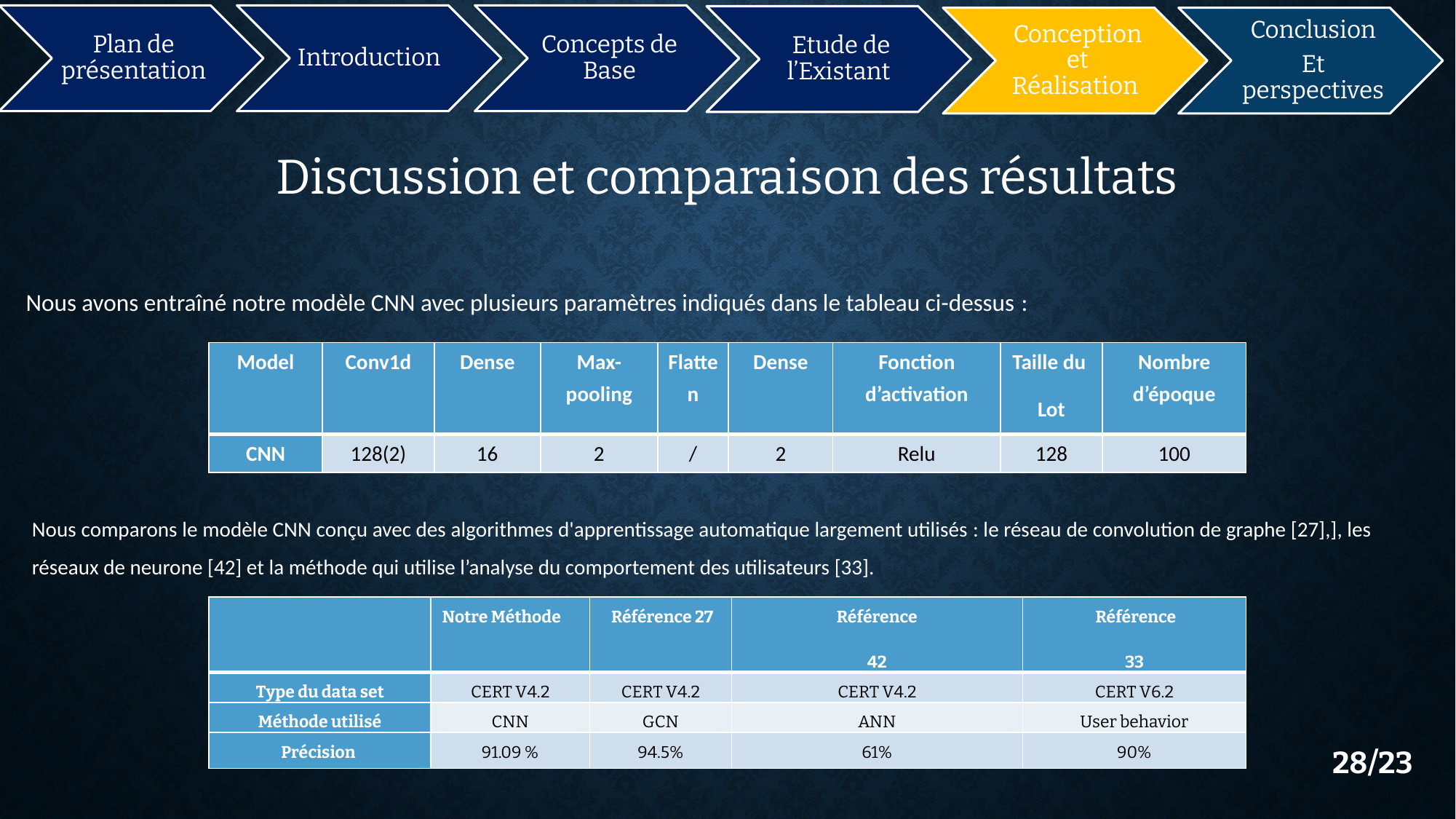

Plan de présentation
Introduction
Concepts de Base
Etude de l’Existant
Conception et Réalisation
Conclusion
Et perspectives

Discussion et comparaison des résultats
Nous avons entraîné notre modèle CNN avec plusieurs paramètres indiqués dans le tableau ci-dessus :
| Model | Conv1d | Dense | Max-pooling | Flatten | Dense | Fonction d’activation | Taille du Lot | Nombre d’époque |
| --- | --- | --- | --- | --- | --- | --- | --- | --- |
| CNN | 128(2) | 16 | 2 | / | 2 | Relu | 128 | 100 |
Nous comparons le modèle CNN conçu avec des algorithmes d'apprentissage automatique largement utilisés : le réseau de convolution de graphe [27],], les réseaux de neurone [42] et la méthode qui utilise l’analyse du comportement des utilisateurs [33].

|  | Notre Méthode | Référence 27 | Référence 42 | Référence 33 |
| --- | --- | --- | --- | --- |
| Type du data set | CERT V4.2 | CERT V4.2 | CERT V4.2 | CERT V6.2 |
| Méthode utilisé | CNN | GCN | ANN | User behavior |
| Précision | 91.09 % | 94.5% | 61% | 90% |
28/23